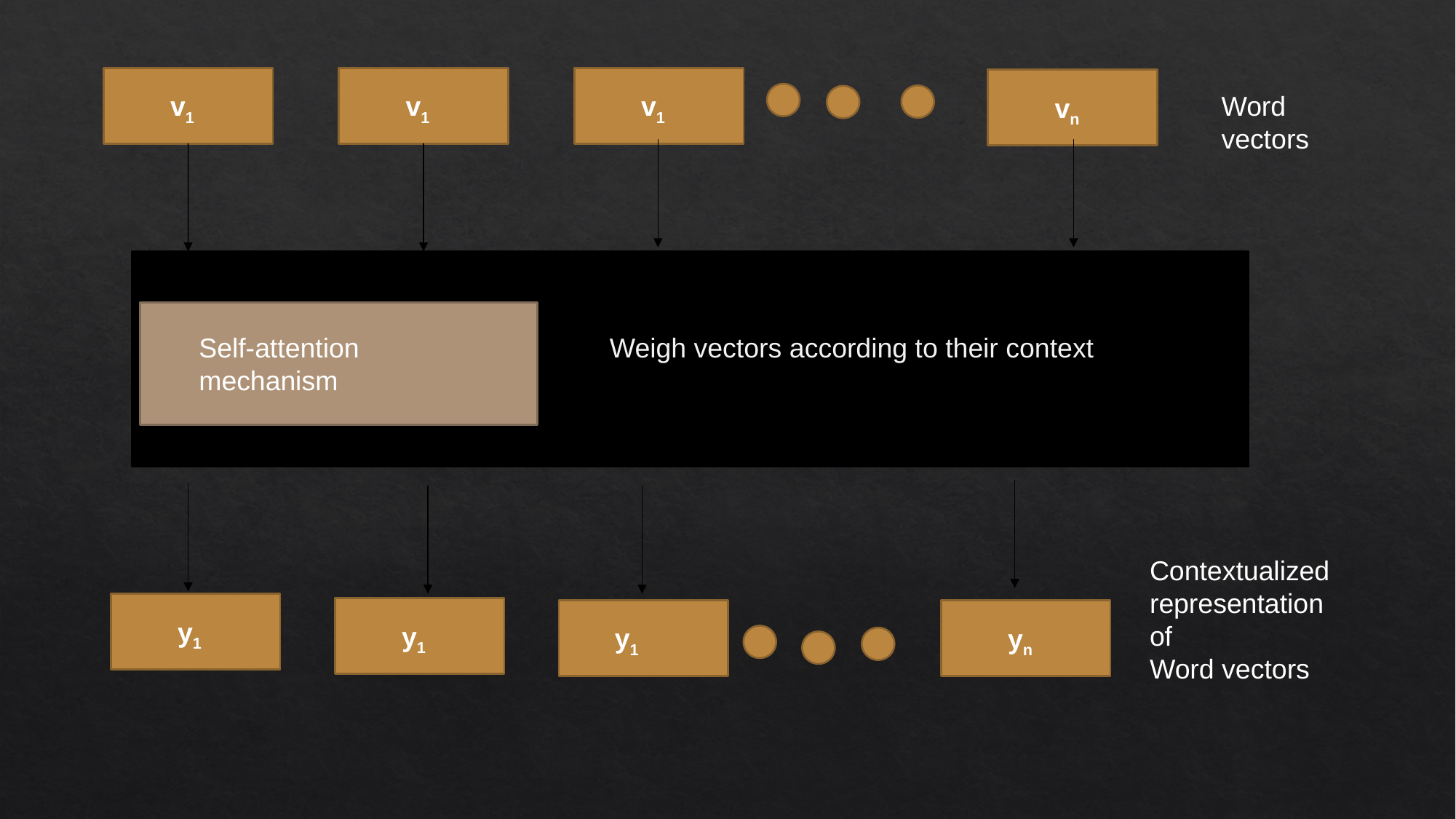

v1

v1

v1

vn

Word vectors

Self-attention mechanism
Weigh vectors according to their context
Contextualized representation of
Word vectors

y1

y1

y1

yn